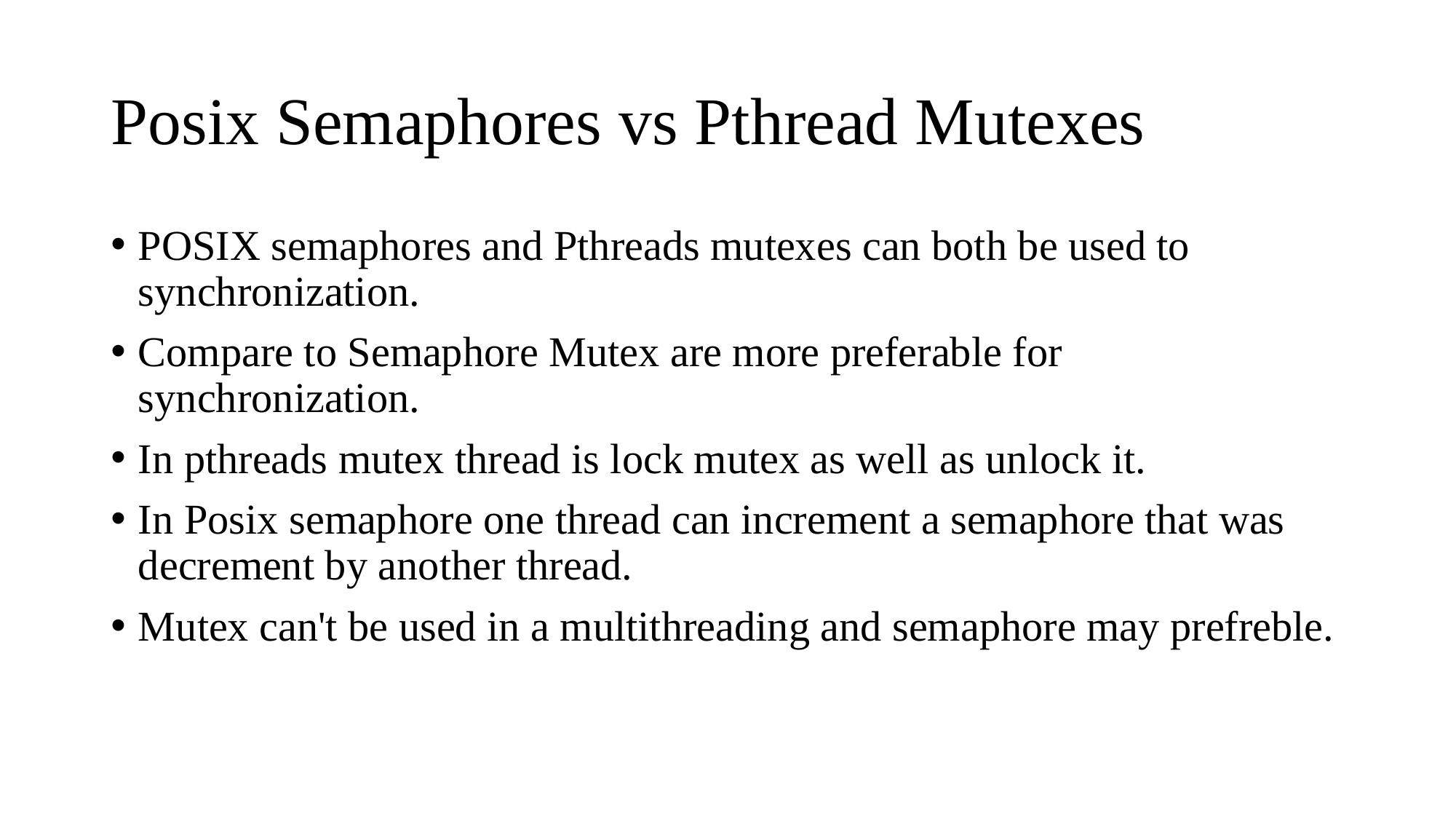

# Posix Semaphores vs Pthread Mutexes
POSIX semaphores and Pthreads mutexes can both be used to synchronization.
Compare to Semaphore Mutex are more preferable for synchronization.
In pthreads mutex thread is lock mutex as well as unlock it.
In Posix semaphore one thread can increment a semaphore that was decrement by another thread.
Mutex can't be used in a multithreading and semaphore may prefreble.